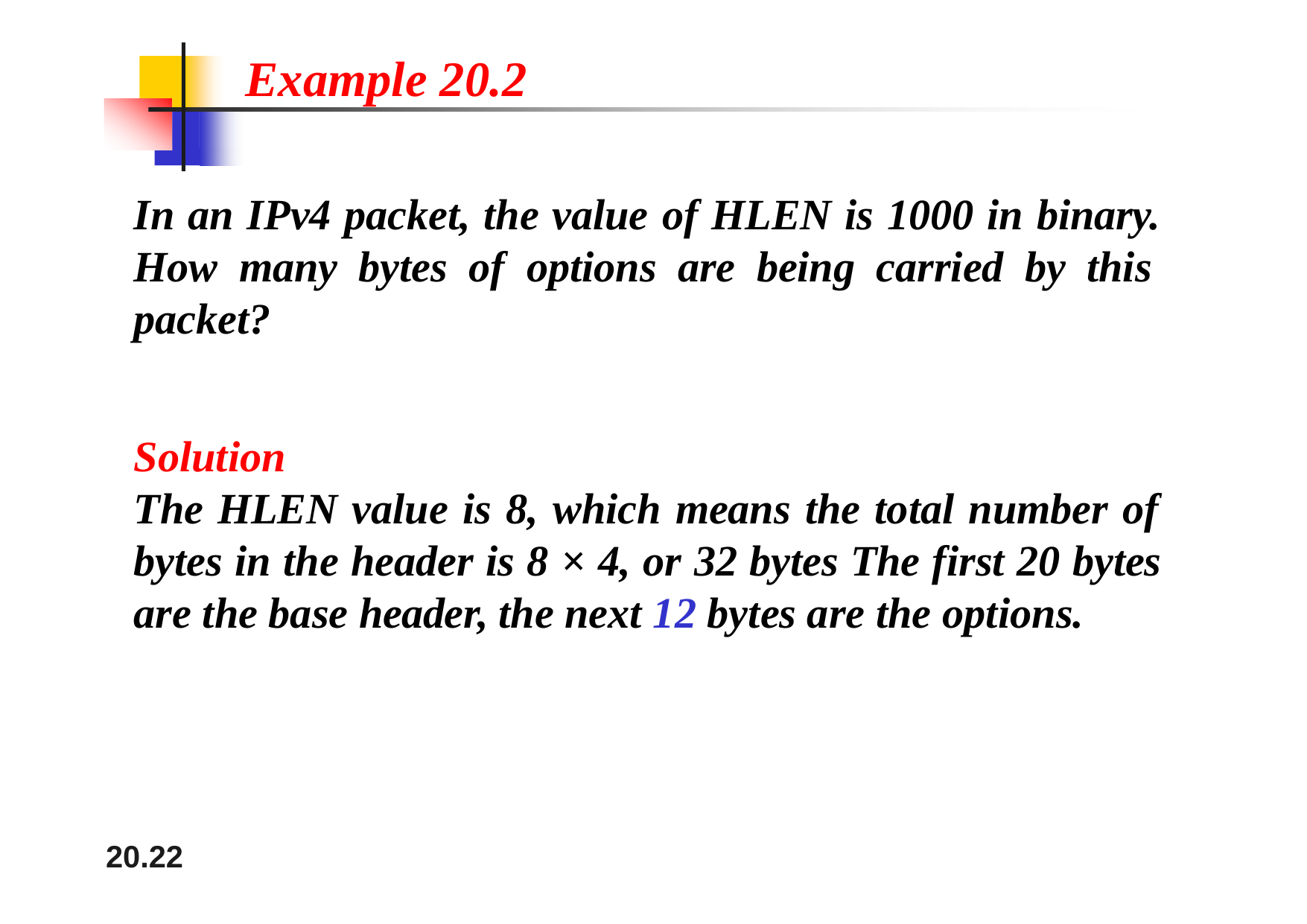

# Example 20.2

In an IPv4 packet, the value of HLEN is 1000 in binary.  How many bytes of options are being carried by this  packet?

Solution
The HLEN value is 8, which means the total number of  bytes in the header is 8 × 4, or 32 bytes The first 20 bytes  are the base header, the next 12 bytes are the options.

20.22